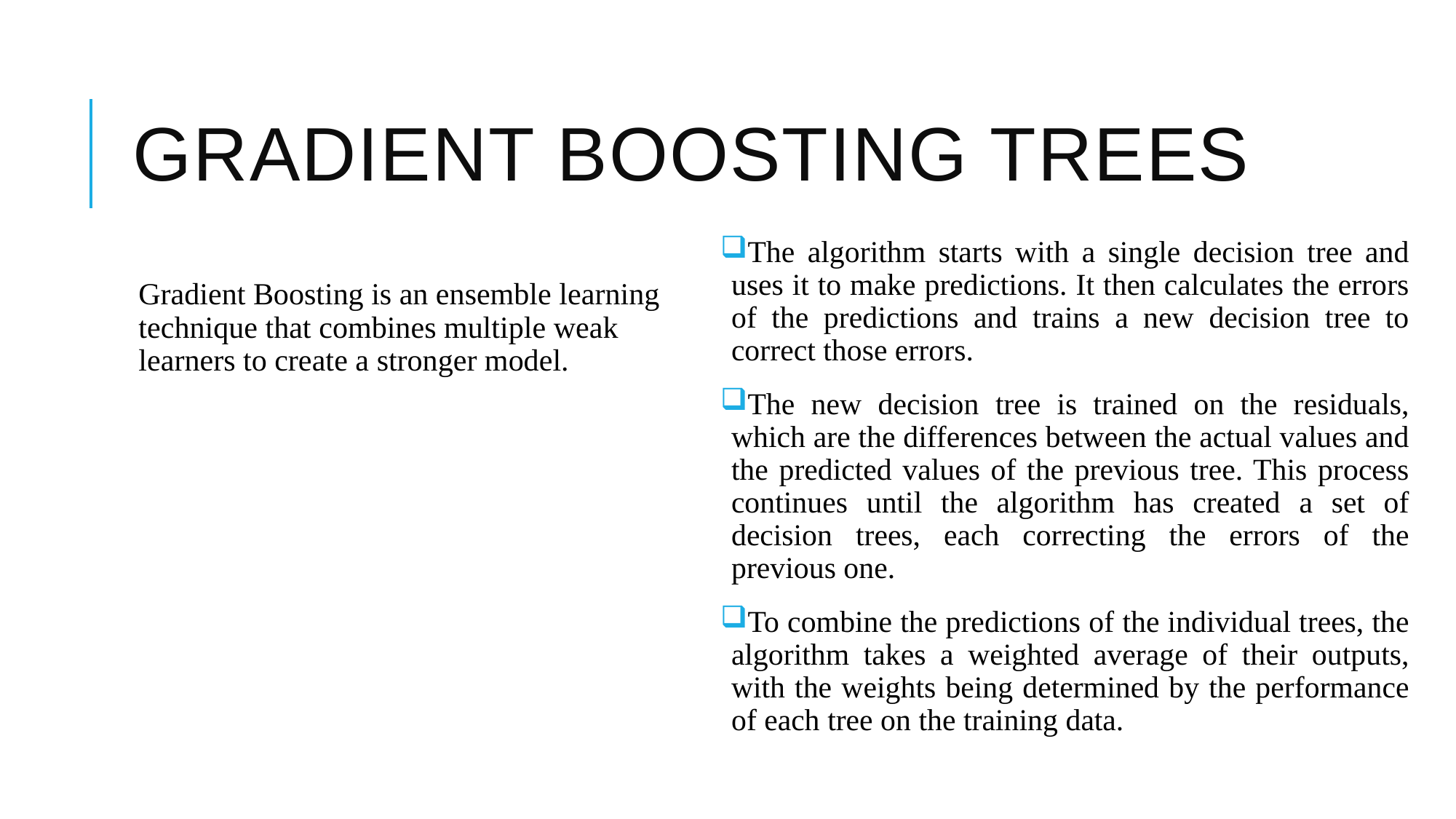

# Gradient Boosting Trees
The algorithm starts with a single decision tree and uses it to make predictions. It then calculates the errors of the predictions and trains a new decision tree to correct those errors.
The new decision tree is trained on the residuals, which are the differences between the actual values and the predicted values of the previous tree. This process continues until the algorithm has created a set of decision trees, each correcting the errors of the previous one.
To combine the predictions of the individual trees, the algorithm takes a weighted average of their outputs, with the weights being determined by the performance of each tree on the training data.

Gradient Boosting is an ensemble learning technique that combines multiple weak learners to create a stronger model.